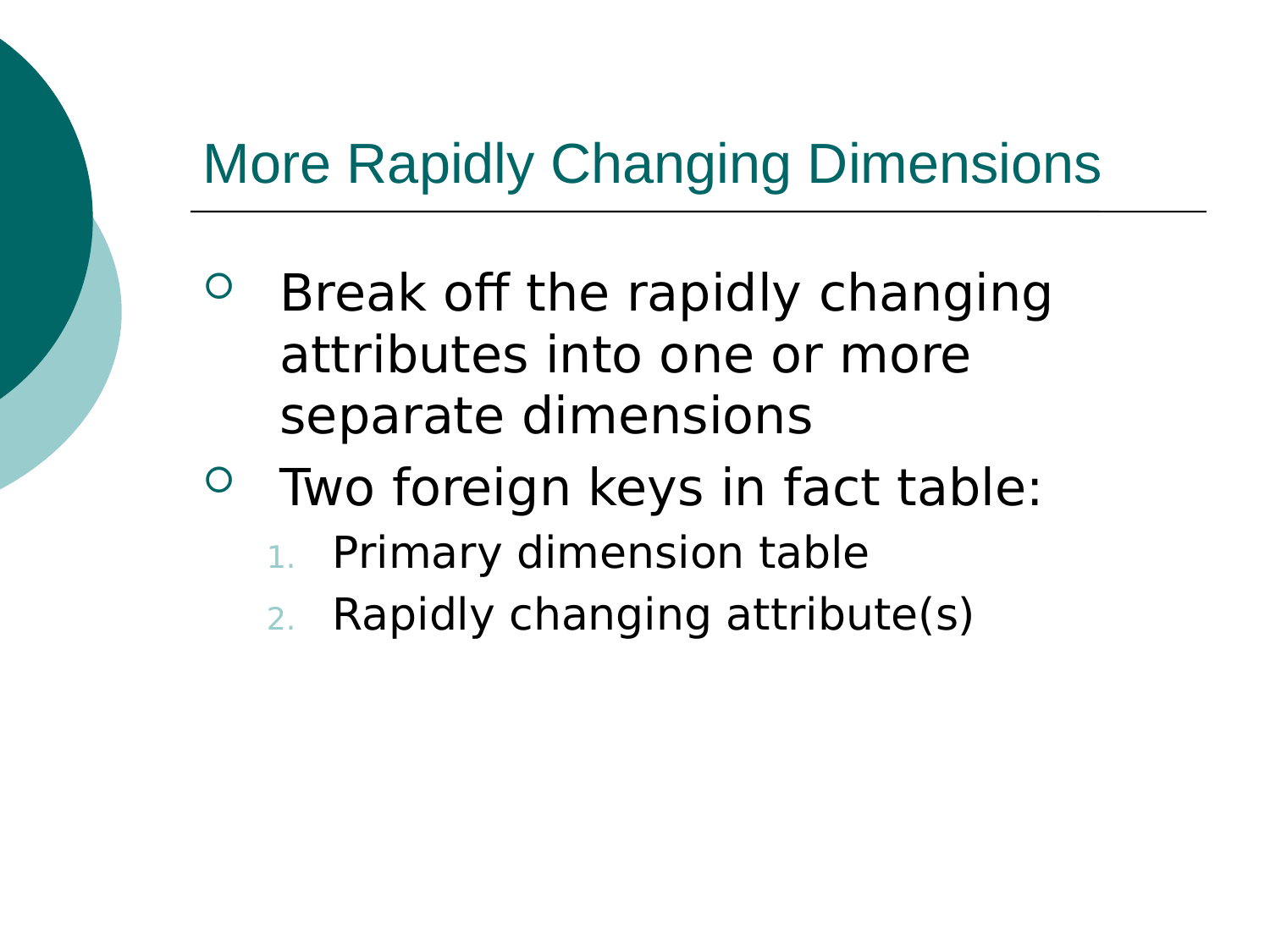

# More Rapidly Changing Dimensions
Break off the rapidly changing attributes into one or more separate dimensions
Two foreign keys in fact table:
Primary dimension table
Rapidly changing attribute(s)